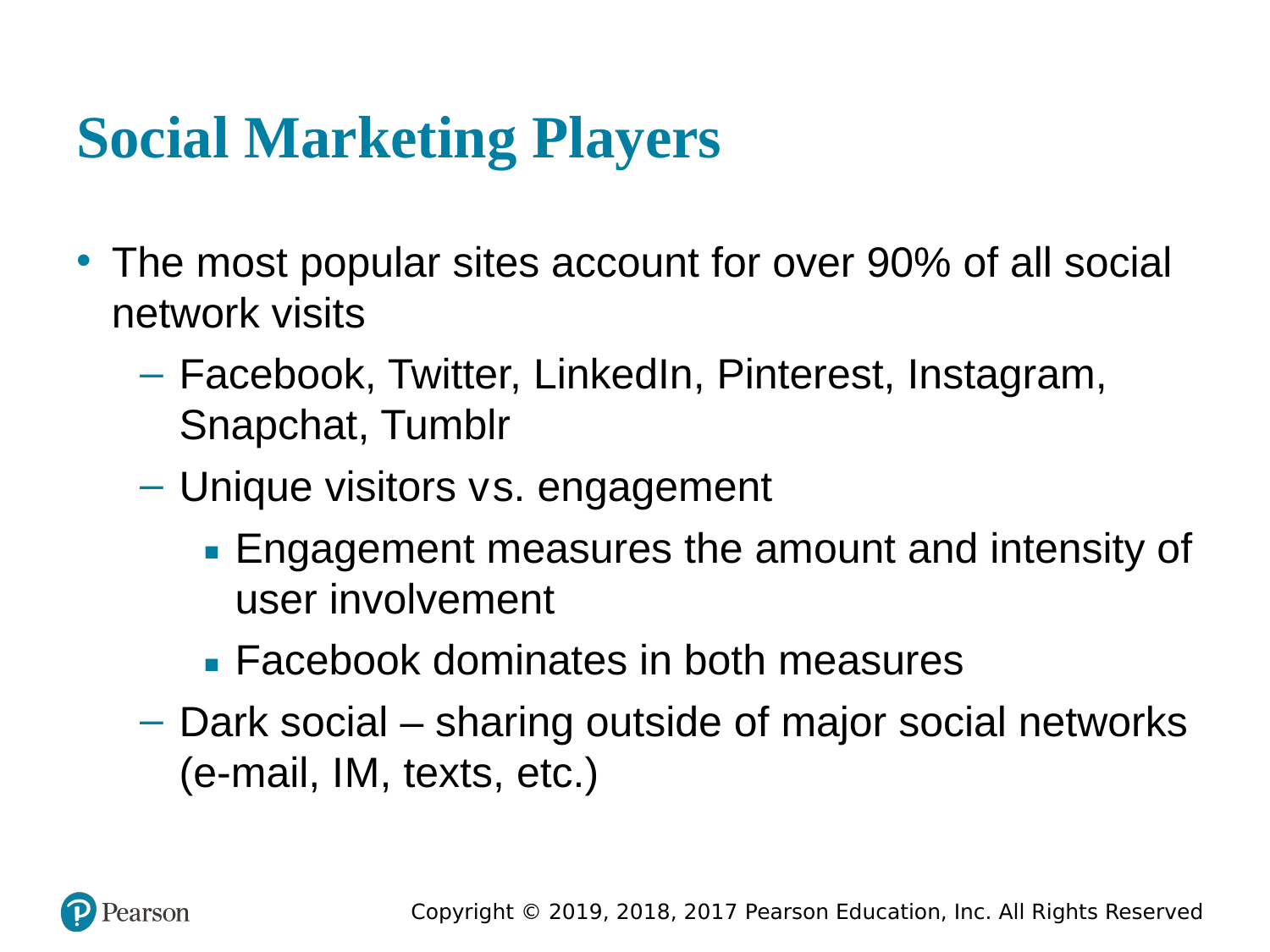

# Social Marketing Players
The most popular sites account for over 90% of all social network visits
Facebook, Twitter, LinkedIn, Pinterest, Instagram, Snapchat, Tumblr
Unique visitors versus. engagement
Engagement measures the amount and intensity of user involvement
Facebook dominates in both measures
Dark social – sharing outside of major social networks (e-mail, I M, texts, etc.)